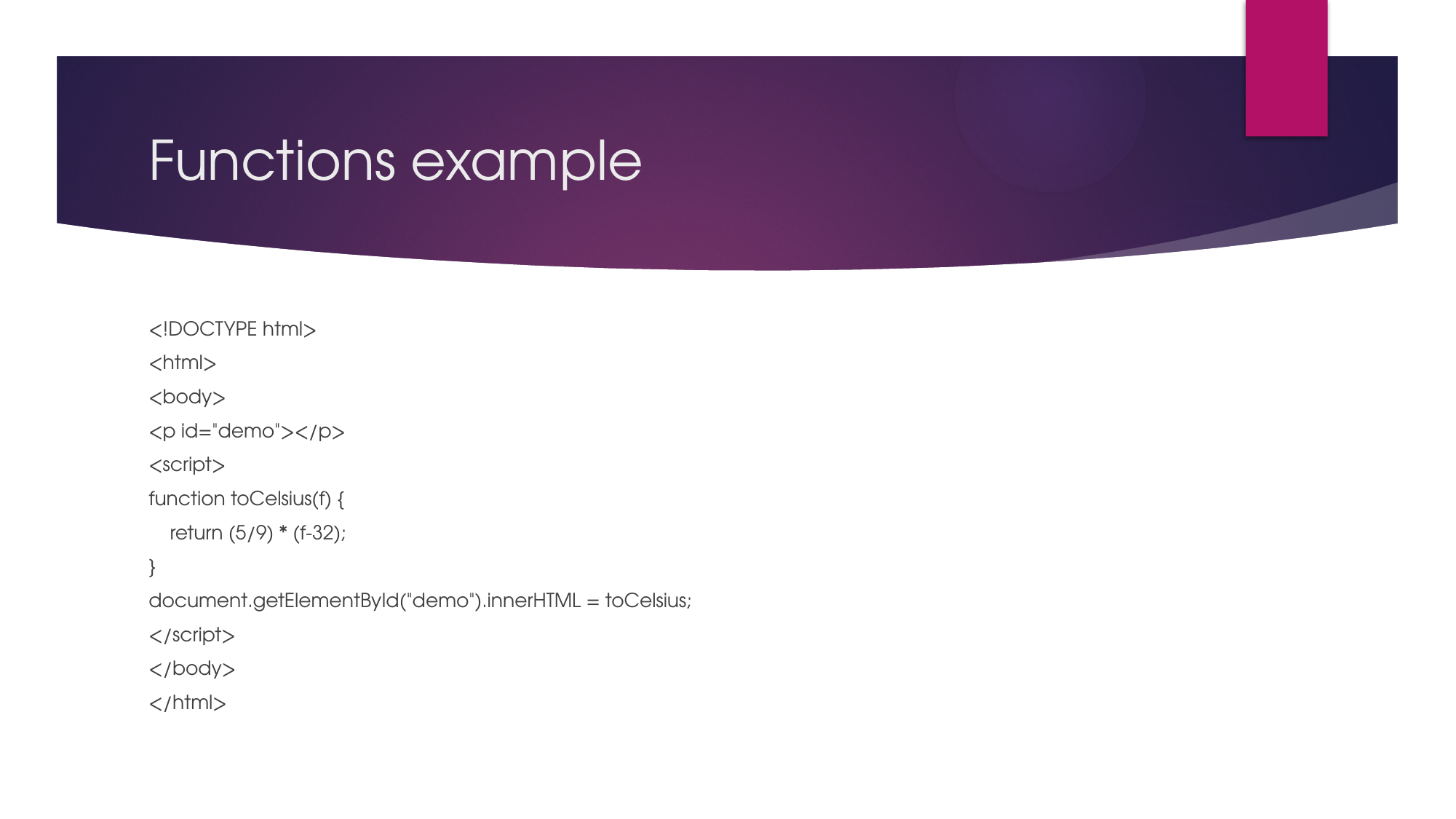

# Functions example
<!DOCTYPE html>
<html>
<body>
<p id="demo"></p>
<script>
function toCelsius(f) {
    return (5/9) * (f-32);
}
document.getElementById("demo").innerHTML = toCelsius;
</script>
</body>
</html>